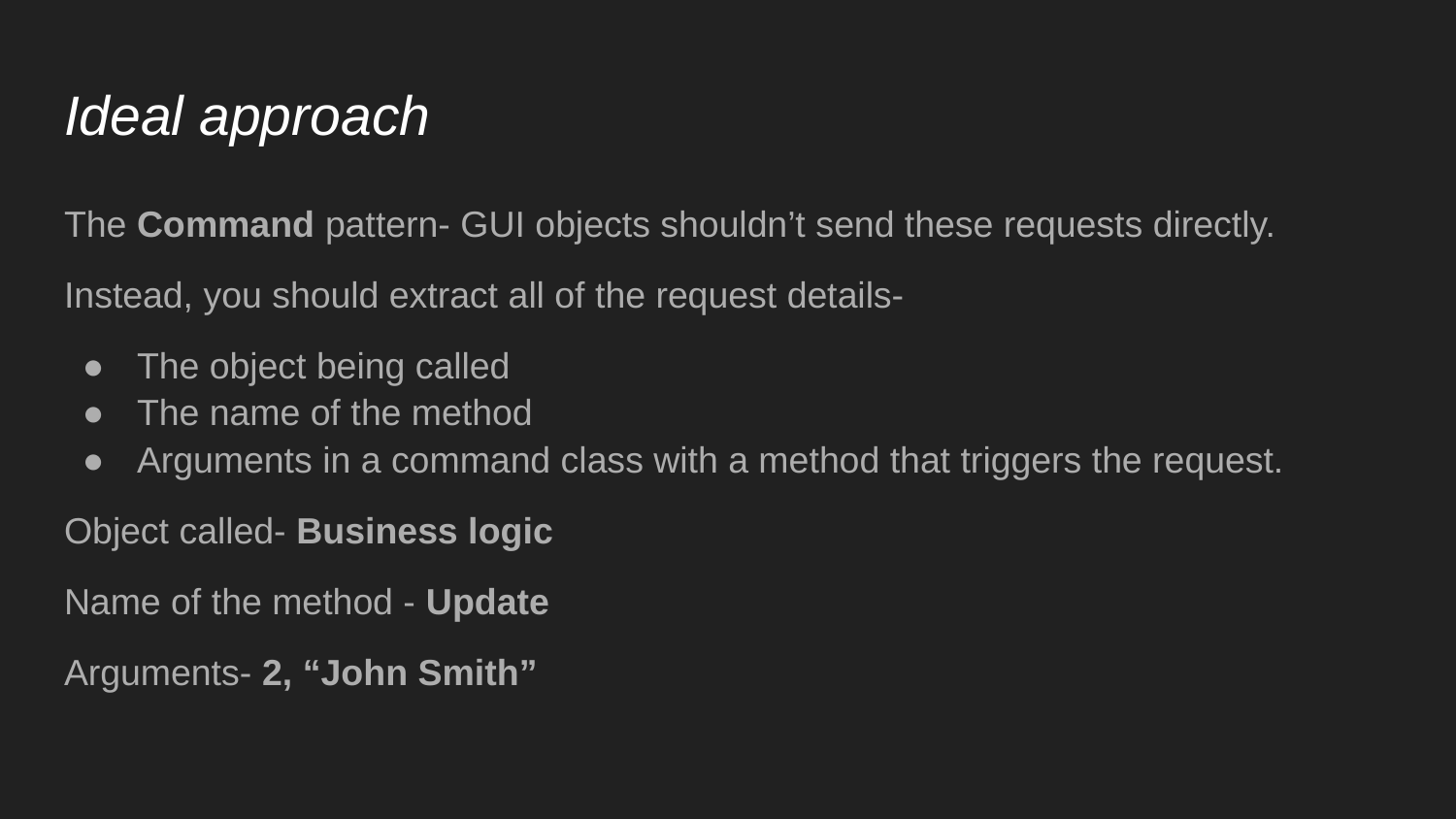

# Ideal approach
The Command pattern- GUI objects shouldn’t send these requests directly.
Instead, you should extract all of the request details-
The object being called
The name of the method
Arguments in a command class with a method that triggers the request.
Object called- Business logic
Name of the method - Update
Arguments- 2, “John Smith”